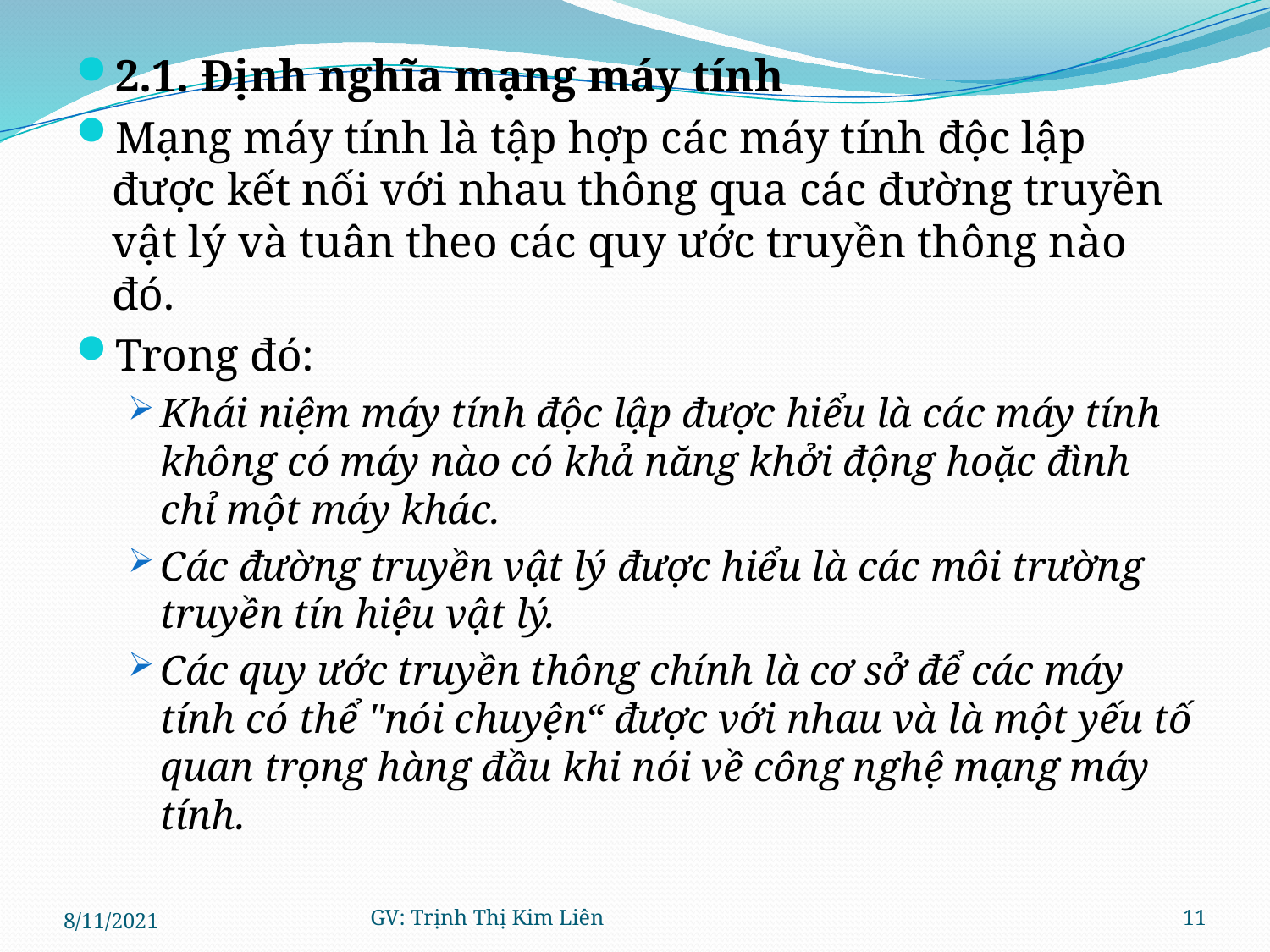

2.1. Định nghĩa mạng máy tính
Mạng máy tính là tập hợp các máy tính độc lập được kết nối với nhau thông qua các đường truyền vật lý và tuân theo các quy ước truyền thông nào đó.
Trong đó:
Khái niệm máy tính độc lập được hiểu là các máy tính không có máy nào có khả năng khởi động hoặc đình chỉ một máy khác.
Các đường truyền vật lý được hiểu là các môi trường truyền tín hiệu vật lý.
Các quy ước truyền thông chính là cơ sở để các máy tính có thể "nói chuyện“ được với nhau và là một yếu tố quan trọng hàng đầu khi nói về công nghệ mạng máy tính.

8/11/2021
GV: Trịnh Thị Kim Liên
11